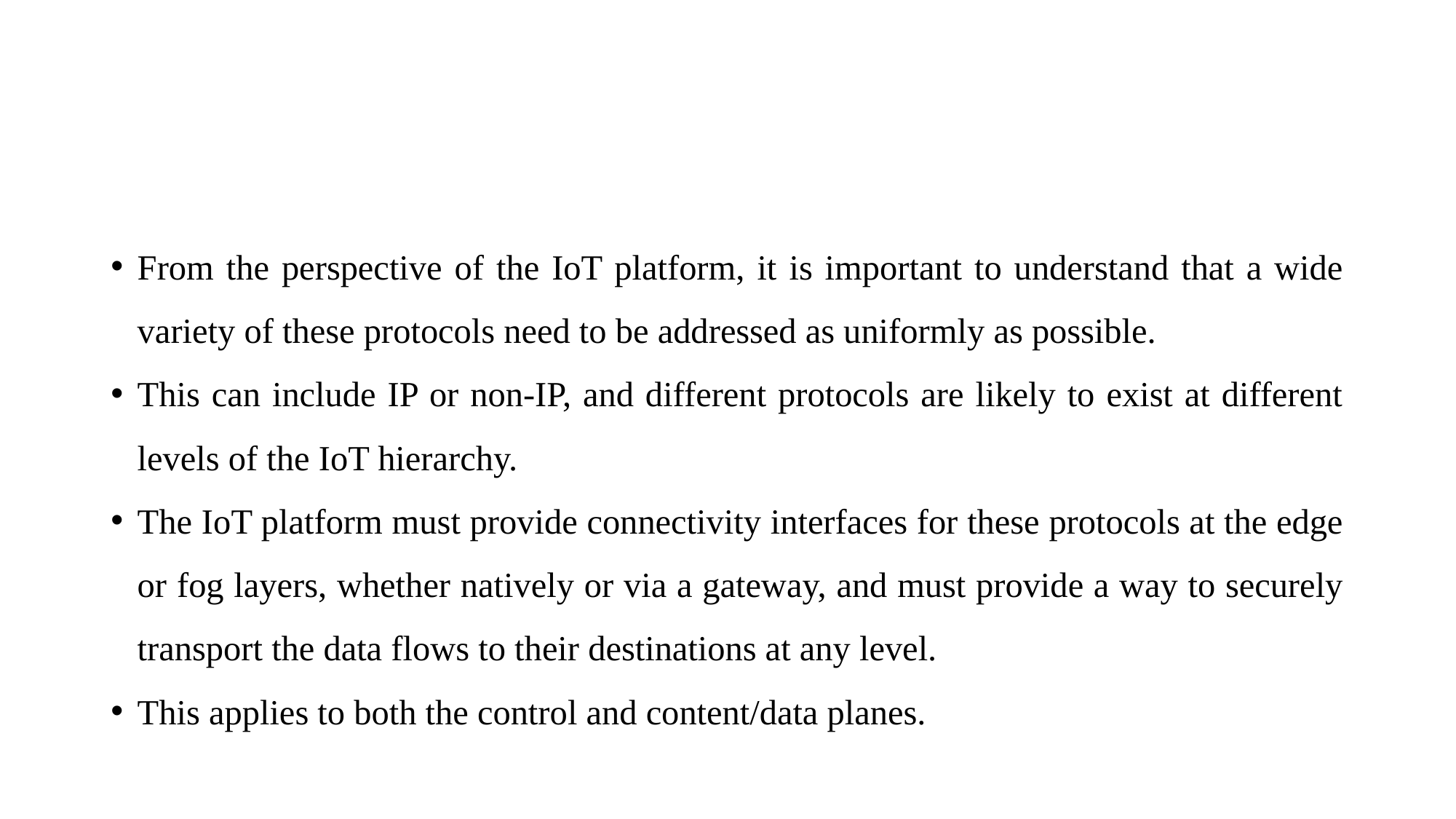

#
From the perspective of the IoT platform, it is important to understand that a wide variety of these protocols need to be addressed as uniformly as possible.
This can include IP or non-IP, and different protocols are likely to exist at different levels of the IoT hierarchy.
The IoT platform must provide connectivity interfaces for these protocols at the edge or fog layers, whether natively or via a gateway, and must provide a way to securely transport the data flows to their destinations at any level.
This applies to both the control and content/data planes.